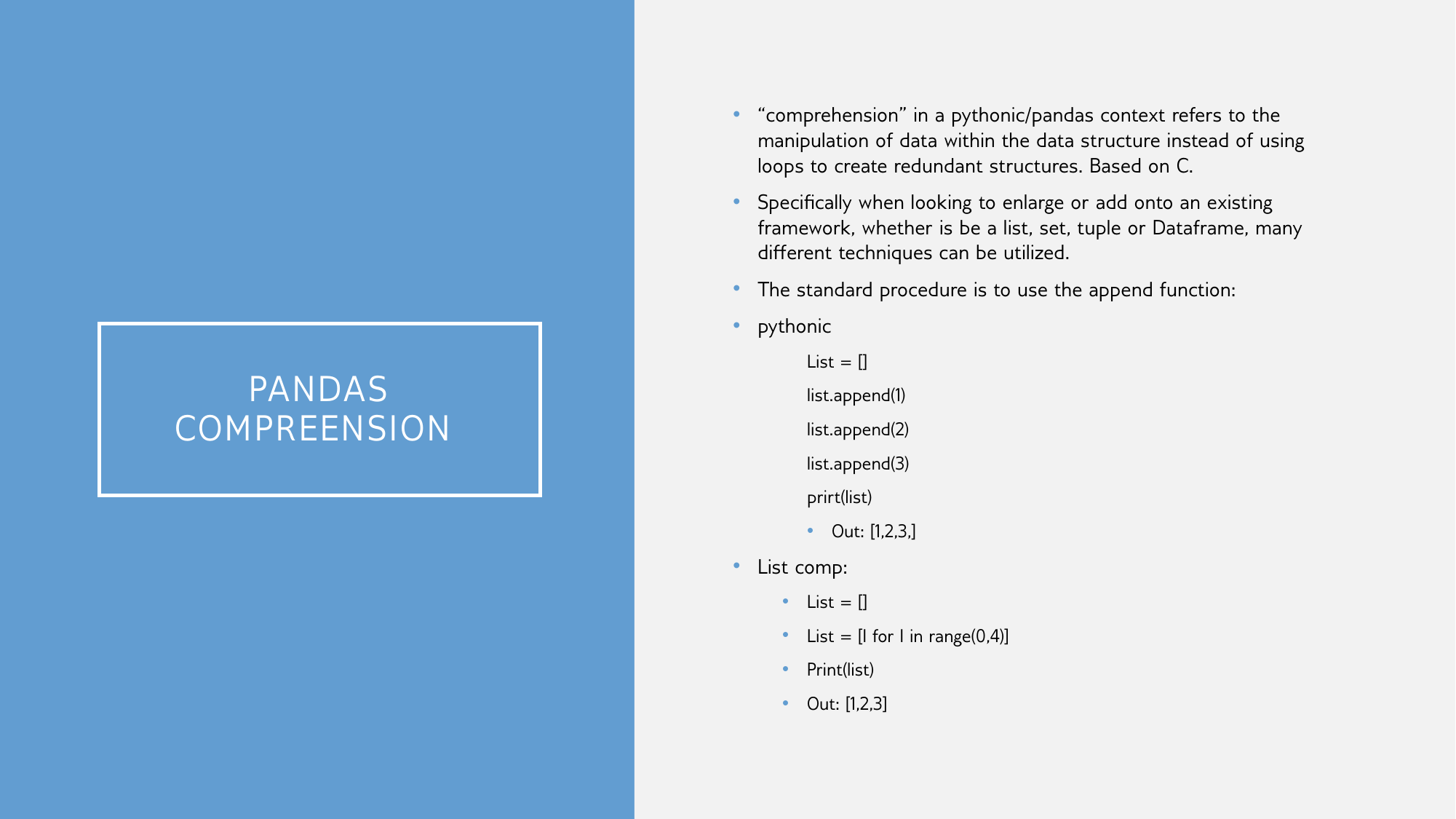

“comprehension” in a pythonic/pandas context refers to the manipulation of data within the data structure instead of using loops to create redundant structures. Based on C.
Specifically when looking to enlarge or add onto an existing framework, whether is be a list, set, tuple or Dataframe, many different techniques can be utilized.
The standard procedure is to use the append function:
pythonic
List = []
list.append(1)
list.append(2)
list.append(3)
prirt(list)
Out: [1,2,3,]
List comp:
List = []
List = [I for I in range(0,4)]
Print(list)
Out: [1,2,3]

# Pandas Compreension